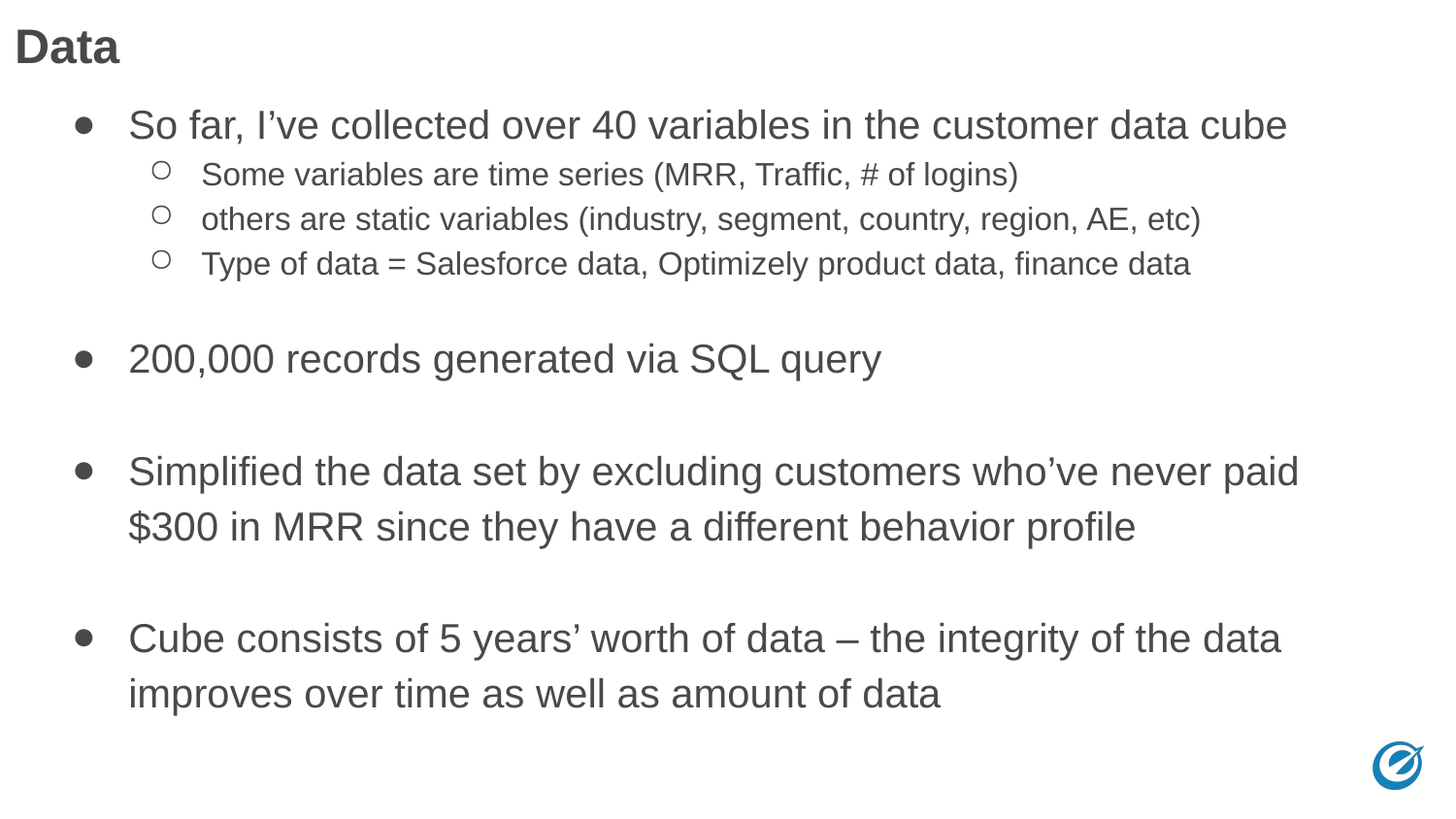

Data
So far, I’ve collected over 40 variables in the customer data cube
Some variables are time series (MRR, Traffic, # of logins)
others are static variables (industry, segment, country, region, AE, etc)
Type of data = Salesforce data, Optimizely product data, finance data
200,000 records generated via SQL query
Simplified the data set by excluding customers who’ve never paid $300 in MRR since they have a different behavior profile
Cube consists of 5 years’ worth of data – the integrity of the data improves over time as well as amount of data